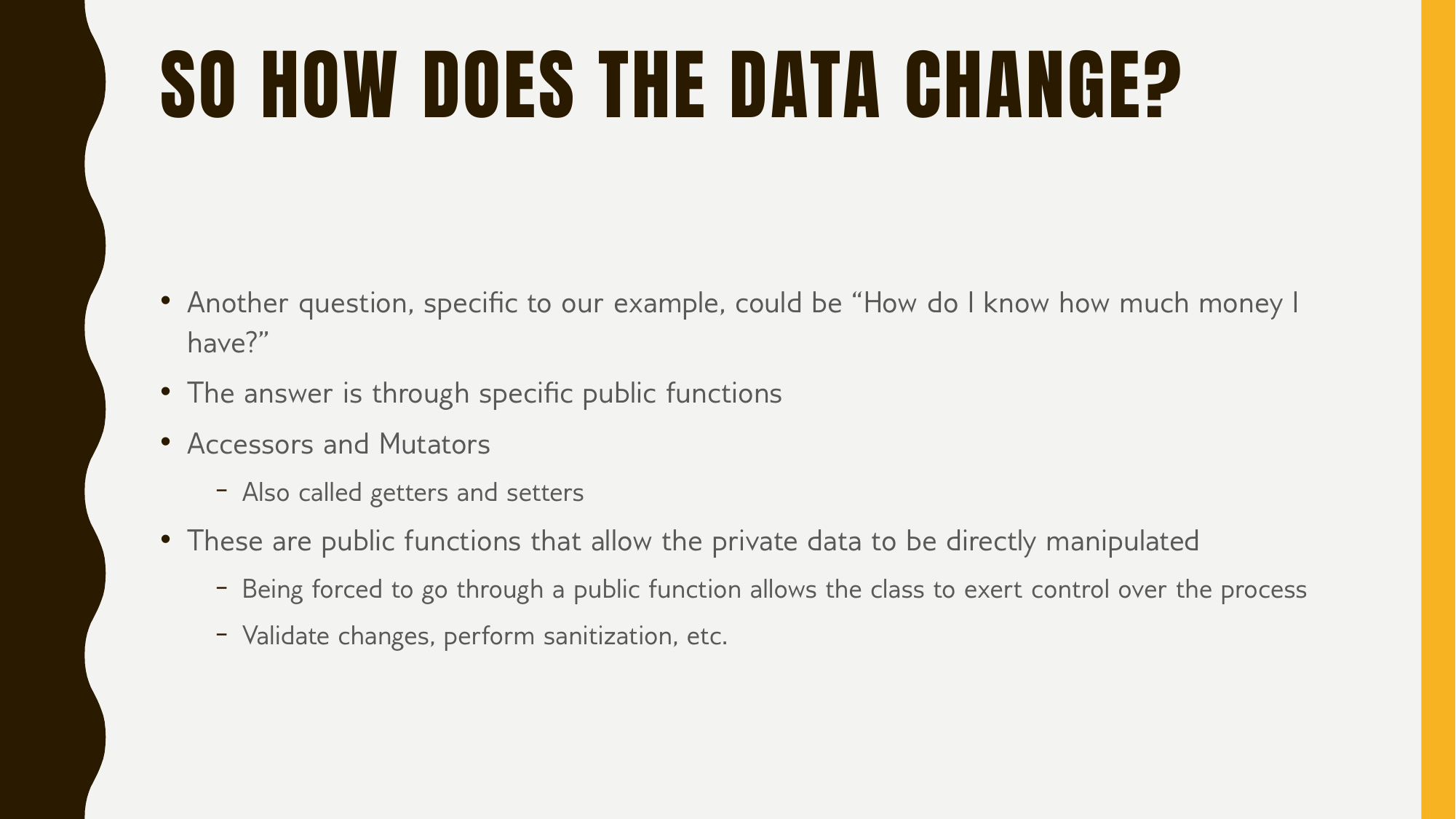

# So How Does the Data Change?
Another question, specific to our example, could be “How do I know how much money I have?”
The answer is through specific public functions
Accessors and Mutators
Also called getters and setters
These are public functions that allow the private data to be directly manipulated
Being forced to go through a public function allows the class to exert control over the process
Validate changes, perform sanitization, etc.